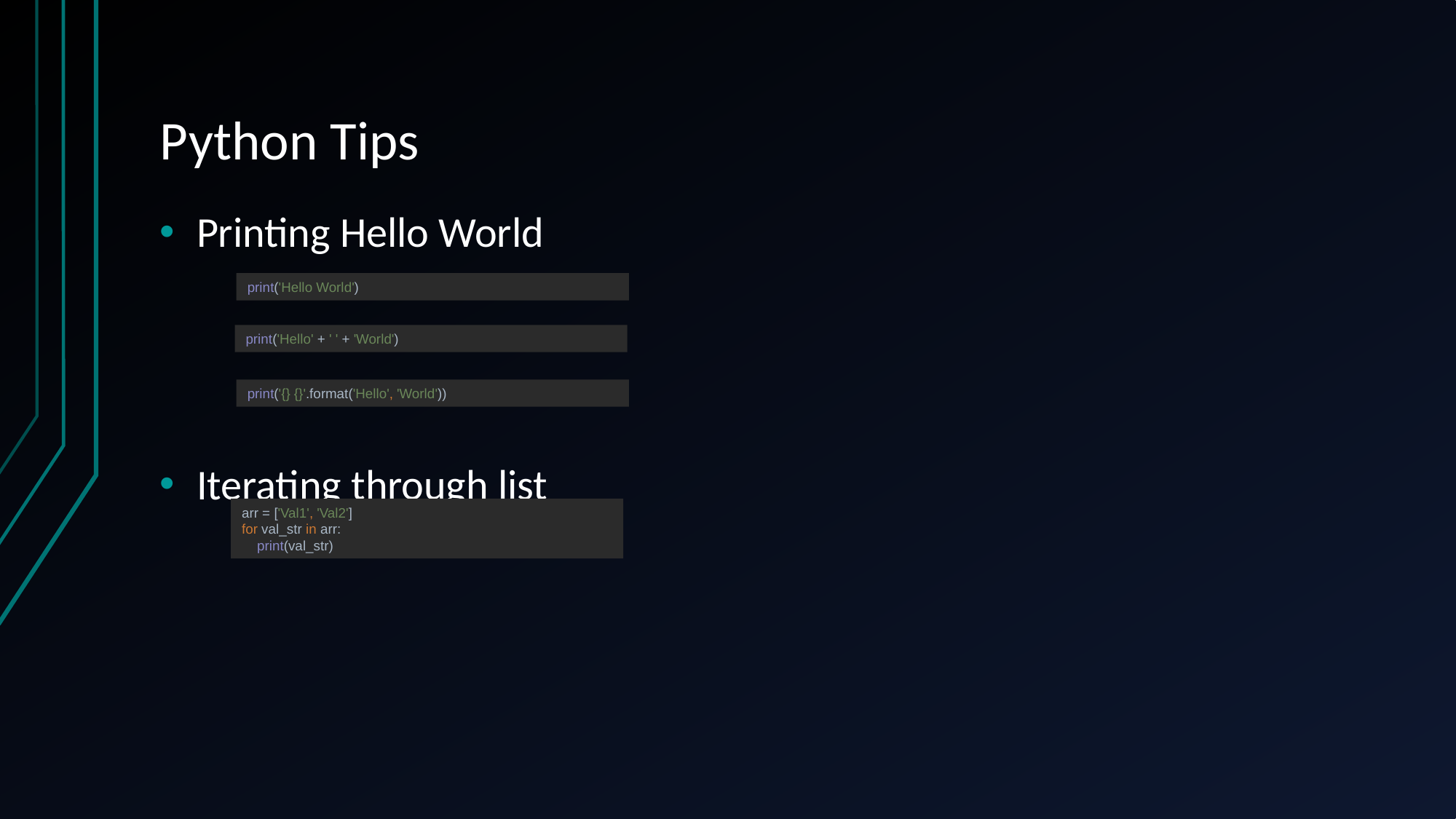

# Python Tips
Printing Hello World

Iterating through list
print('Hello World')
print('Hello' + ' ' + 'World')
print('{} {}'.format('Hello', 'World'))
arr = ['Val1', 'Val2']
for val_str in arr:
    print(val_str)